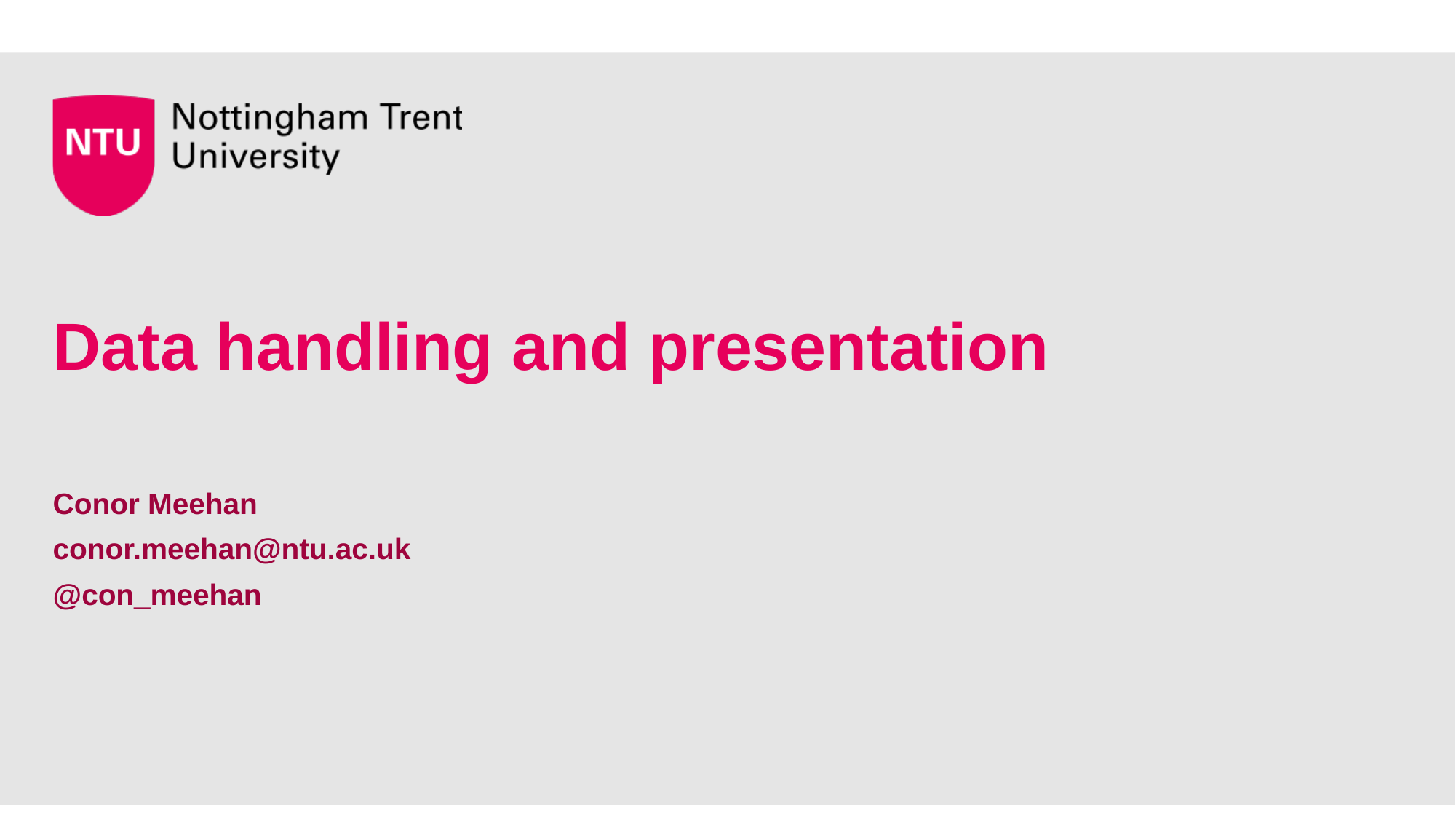

# Data handling and presentation
Conor Meehan
conor.meehan@ntu.ac.uk
@con_meehan